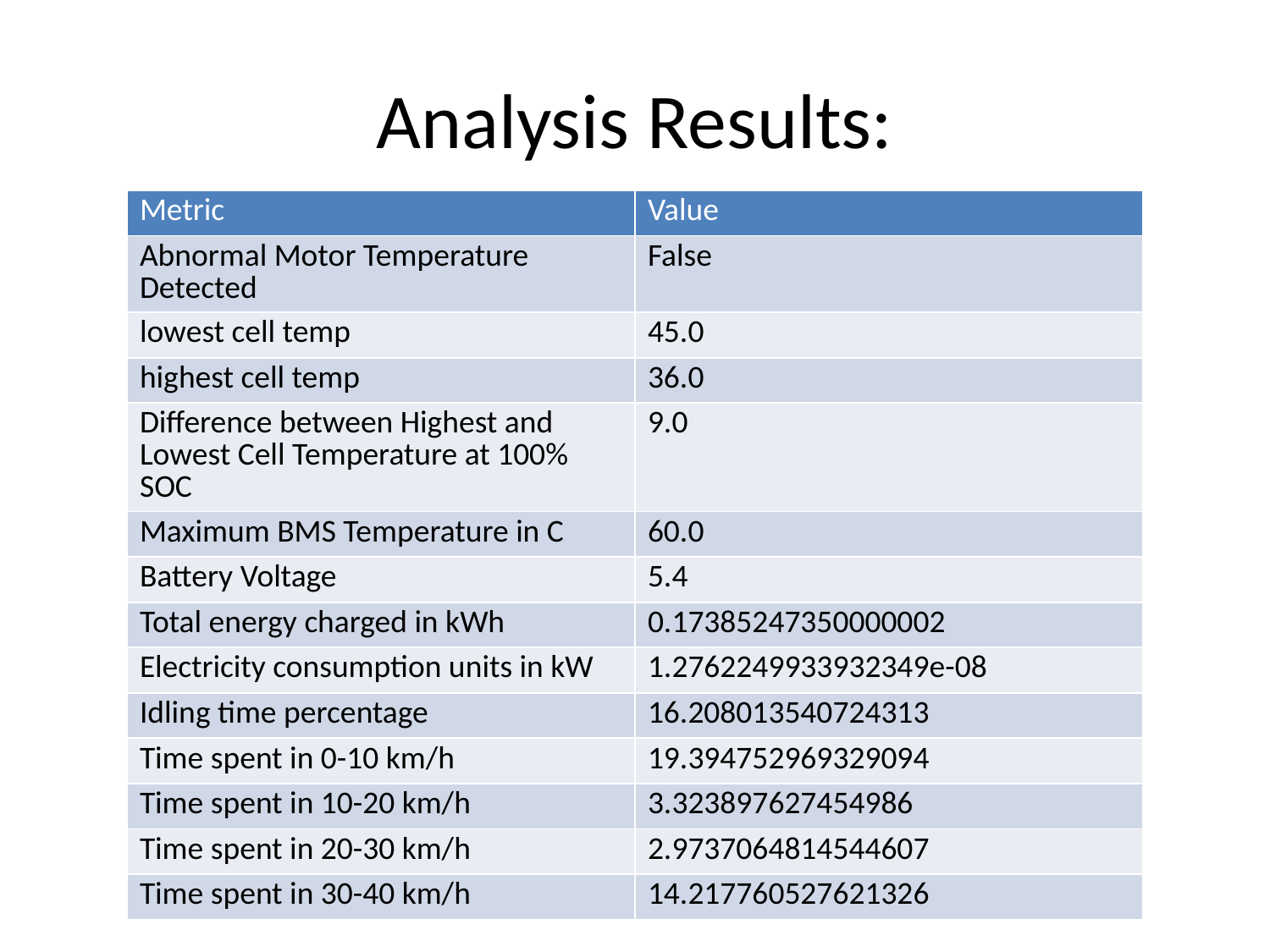

# Analysis Results:
| Metric | Value |
| --- | --- |
| Abnormal Motor Temperature Detected | False |
| lowest cell temp | 45.0 |
| highest cell temp | 36.0 |
| Difference between Highest and Lowest Cell Temperature at 100% SOC | 9.0 |
| Maximum BMS Temperature in C | 60.0 |
| Battery Voltage | 5.4 |
| Total energy charged in kWh | 0.17385247350000002 |
| Electricity consumption units in kW | 1.2762249933932349e-08 |
| Idling time percentage | 16.208013540724313 |
| Time spent in 0-10 km/h | 19.394752969329094 |
| Time spent in 10-20 km/h | 3.323897627454986 |
| Time spent in 20-30 km/h | 2.9737064814544607 |
| Time spent in 30-40 km/h | 14.217760527621326 |